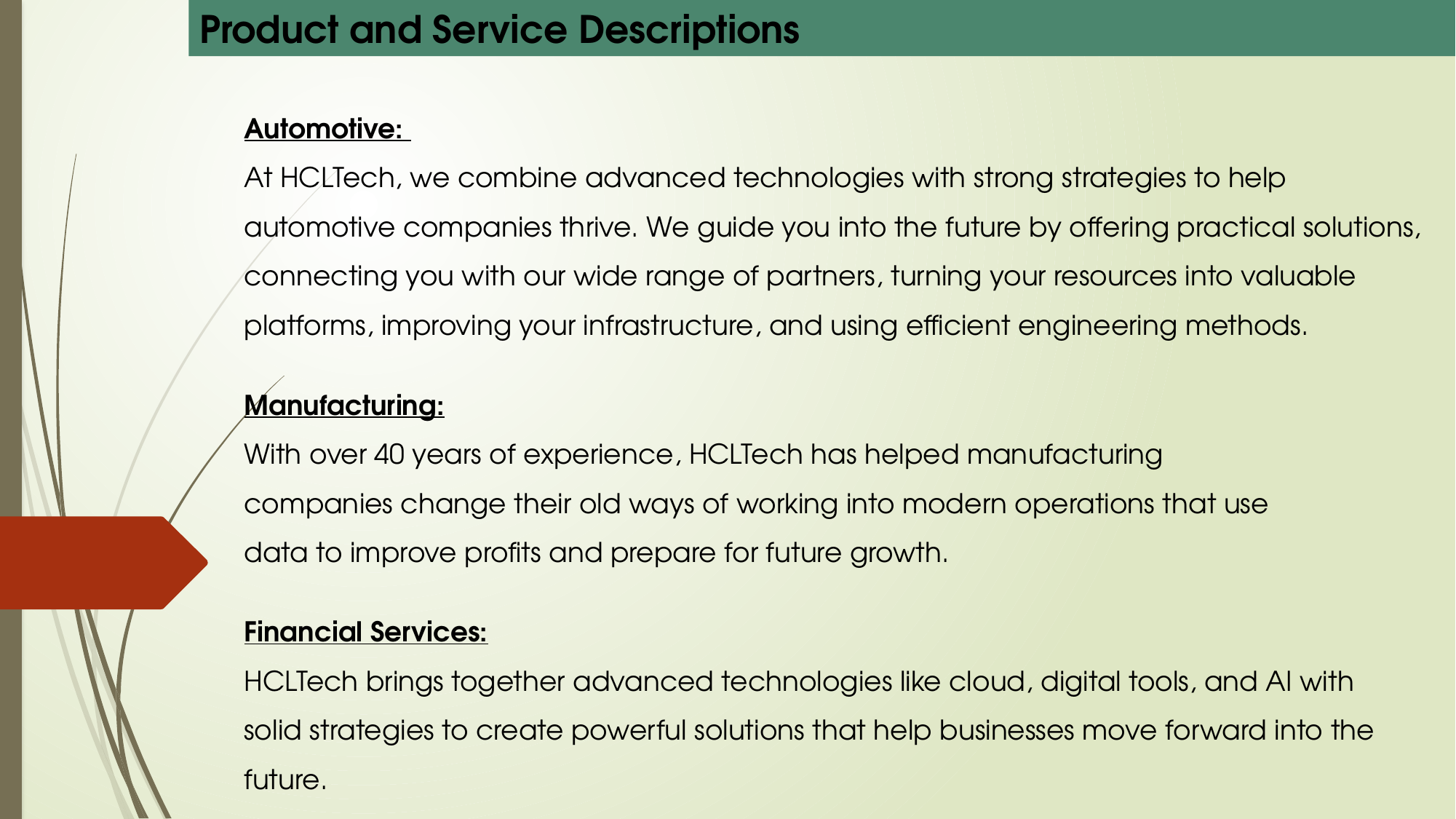

Product and Service Descriptions
Automotive:
At HCLTech, we combine advanced technologies with strong strategies to help automotive companies thrive. We guide you into the future by offering practical solutions, connecting you with our wide range of partners, turning your resources into valuable platforms, improving your infrastructure, and using efficient engineering methods.
Manufacturing:
With over 40 years of experience, HCLTech has helped manufacturing companies change their old ways of working into modern operations that use data to improve profits and prepare for future growth.
Financial Services:
HCLTech brings together advanced technologies like cloud, digital tools, and AI with solid strategies to create powerful solutions that help businesses move forward into the future.